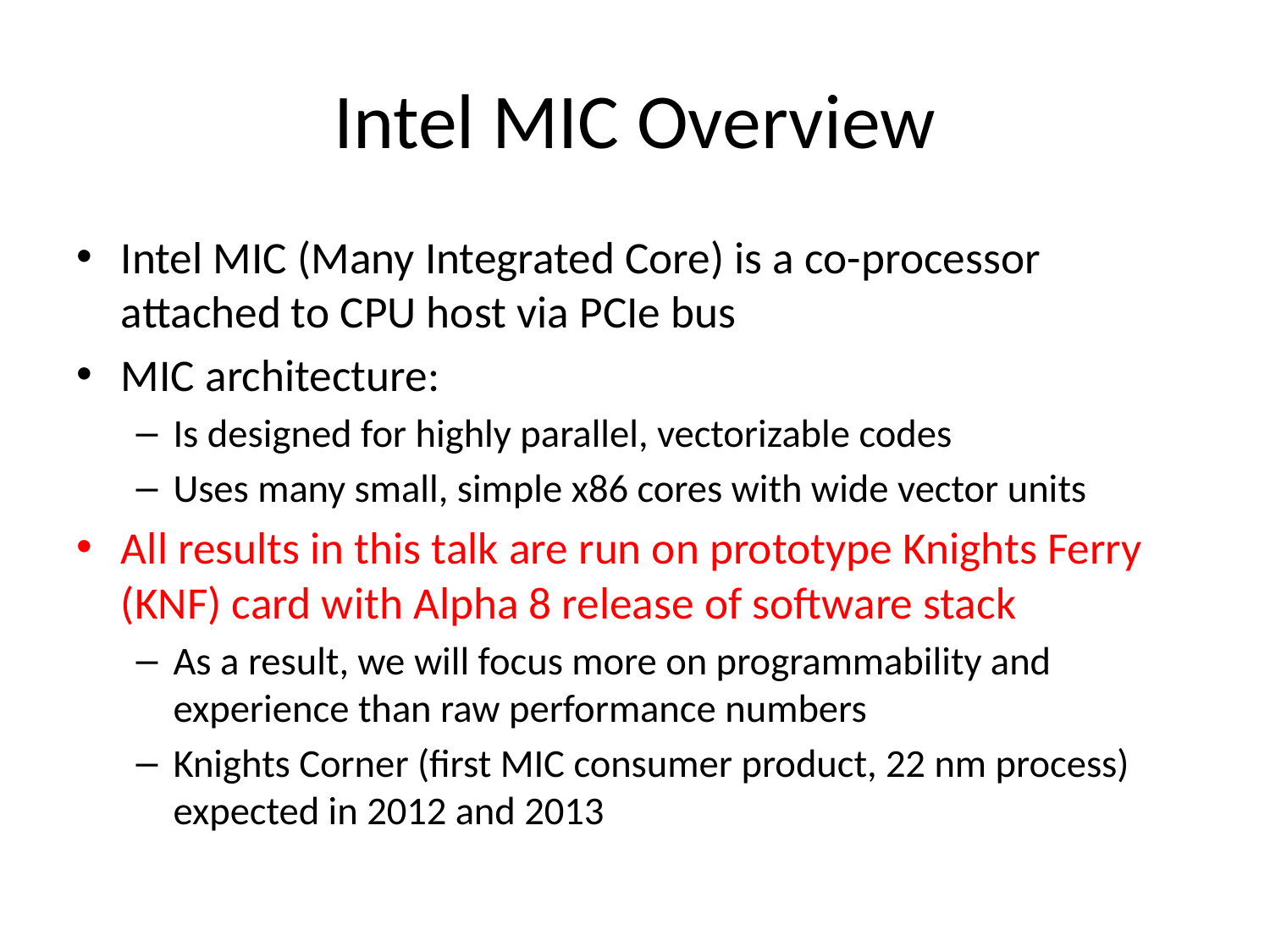

# Intel MIC Overview
Intel MIC (Many Integrated Core) is a co-processor attached to CPU host via PCIe bus
MIC architecture:
Is designed for highly parallel, vectorizable codes
Uses many small, simple x86 cores with wide vector units
All results in this talk are run on prototype Knights Ferry (KNF) card with Alpha 8 release of software stack
As a result, we will focus more on programmability and experience than raw performance numbers
Knights Corner (first MIC consumer product, 22 nm process) expected in 2012 and 2013